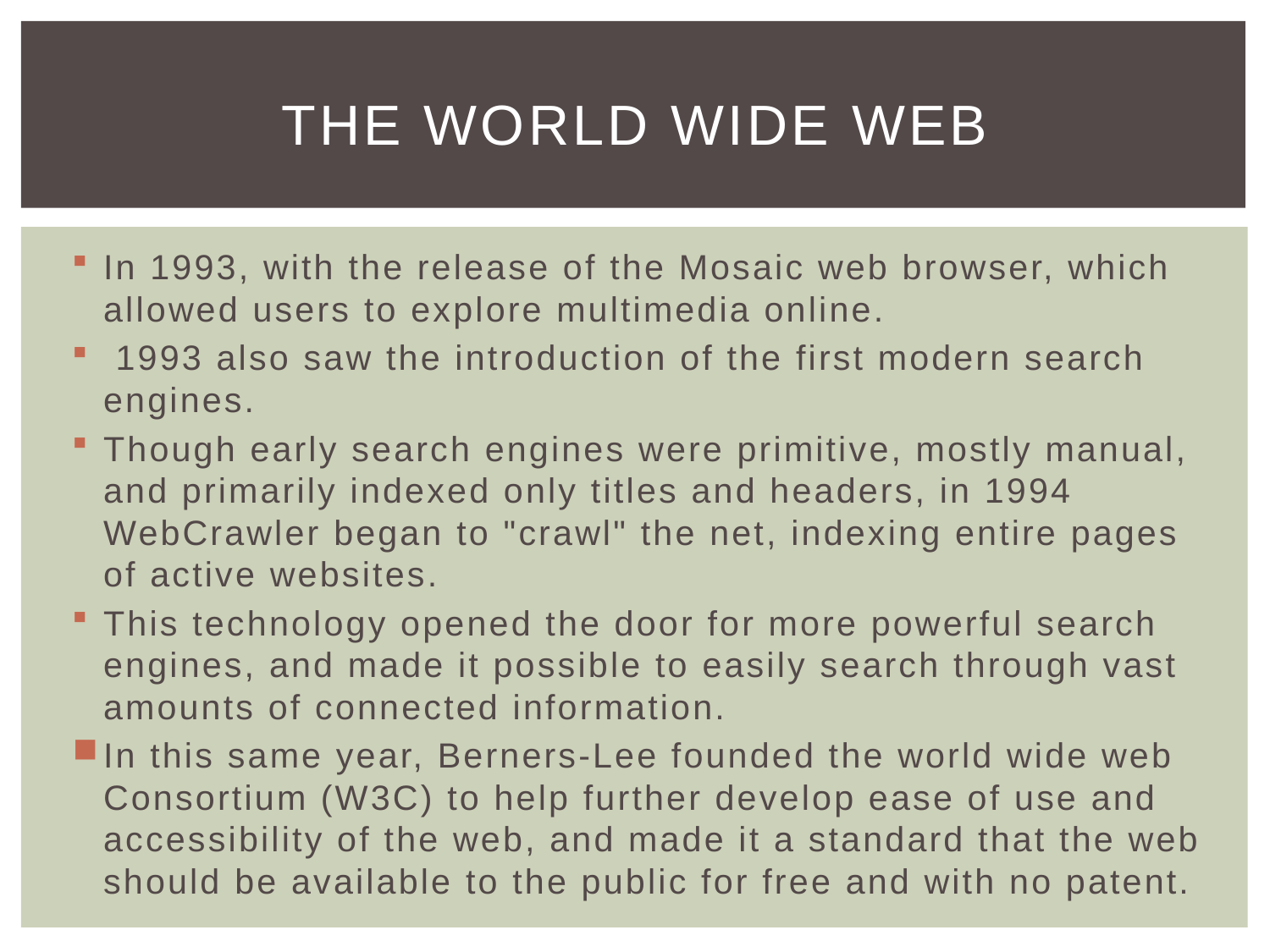

# The World Wide Web
In 1993, with the release of the Mosaic web browser, which allowed users to explore multimedia online.
 1993 also saw the introduction of the first modern search engines.
Though early search engines were primitive, mostly manual, and primarily indexed only titles and headers, in 1994 WebCrawler began to "crawl" the net, indexing entire pages of active websites.
This technology opened the door for more powerful search engines, and made it possible to easily search through vast amounts of connected information.
In this same year, Berners-Lee founded the world wide web Consortium (W3C) to help further develop ease of use and accessibility of the web, and made it a standard that the web should be available to the public for free and with no patent.